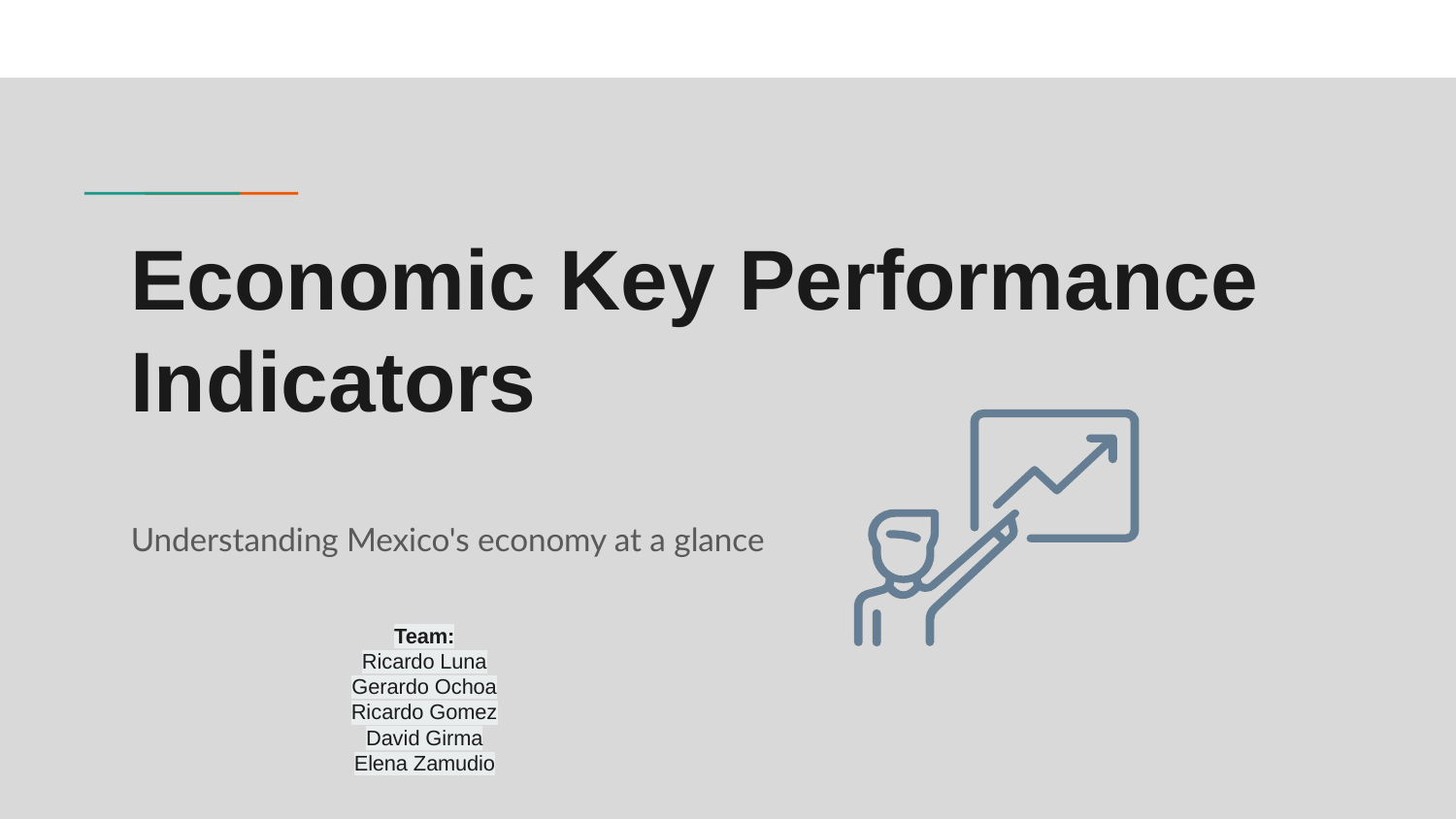

# Economic Key Performance Indicators

Understanding Mexico's economy at a glance
Team:
Ricardo Luna
Gerardo Ochoa
Ricardo Gomez
David Girma
Elena Zamudio